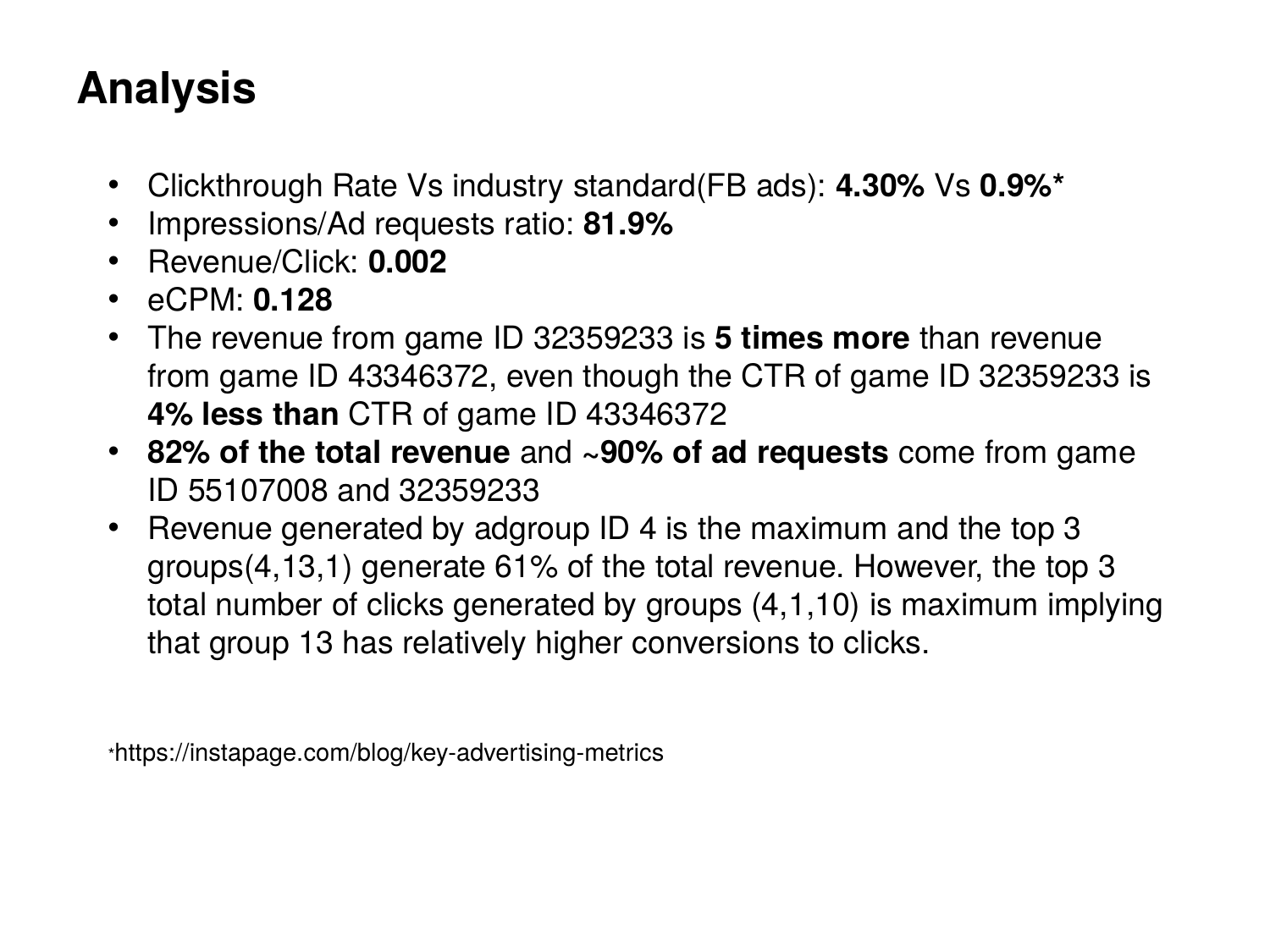

Analysis
Clickthrough Rate Vs industry standard(FB ads): 4.30% Vs 0.9%*
Impressions/Ad requests ratio: 81.9%
Revenue/Click: 0.002
eCPM: 0.128
The revenue from game ID 32359233 is 5 times more than revenue from game ID 43346372, even though the CTR of game ID 32359233 is 4% less than CTR of game ID 43346372
82% of the total revenue and ~90% of ad requests come from game ID 55107008 and 32359233
Revenue generated by adgroup ID 4 is the maximum and the top 3 groups(4,13,1) generate 61% of the total revenue. However, the top 3 total number of clicks generated by groups (4,1,10) is maximum implying that group 13 has relatively higher conversions to clicks.

*https://instapage.com/blog/key-advertising-metrics